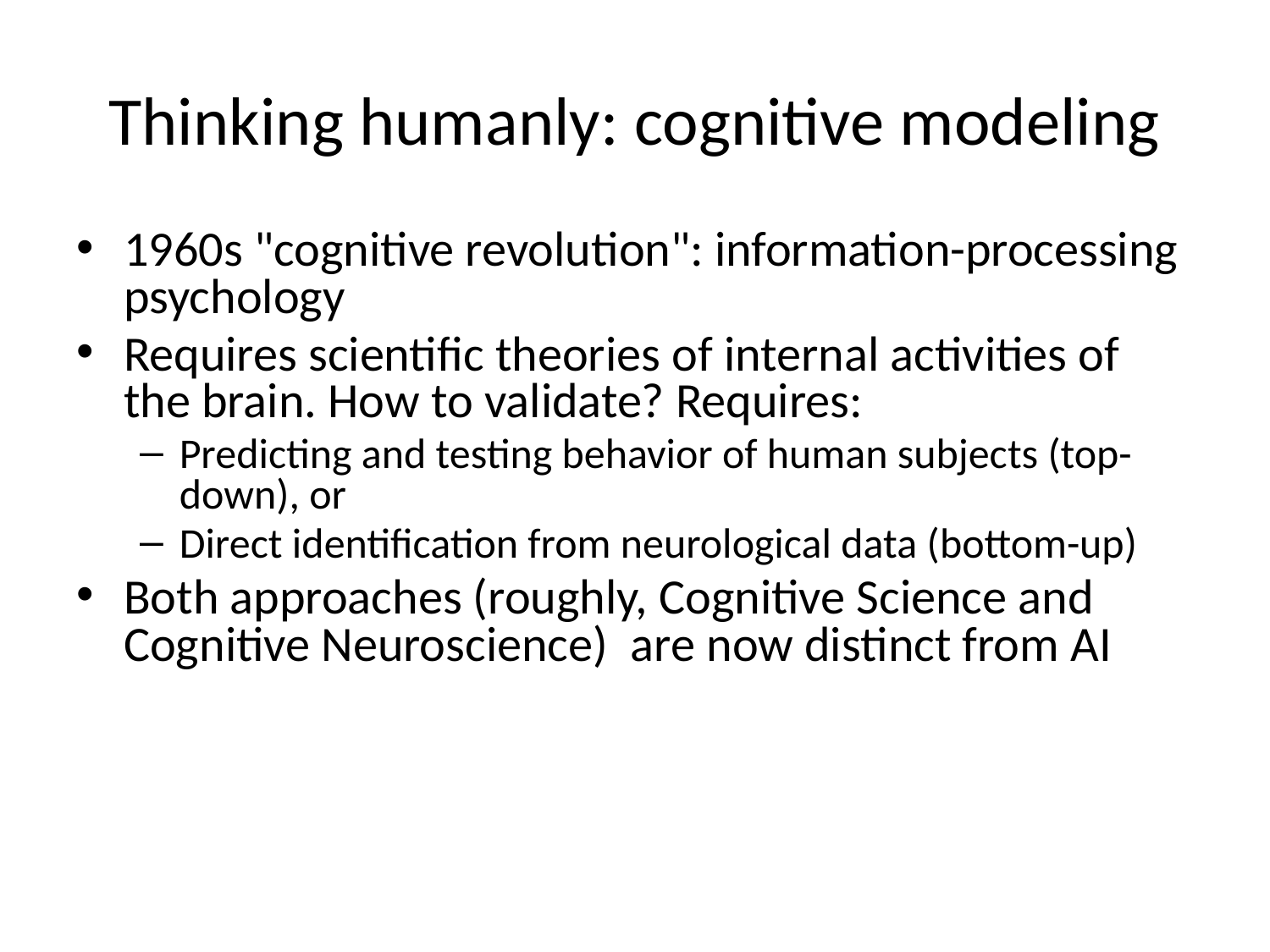

# Thinking humanly: cognitive modeling
1960s "cognitive revolution": information-processing psychology
Requires scientific theories of internal activities of the brain. How to validate? Requires:
Predicting and testing behavior of human subjects (top-down), or
Direct identification from neurological data (bottom-up)
Both approaches (roughly, Cognitive Science and Cognitive Neuroscience)  are now distinct from AI